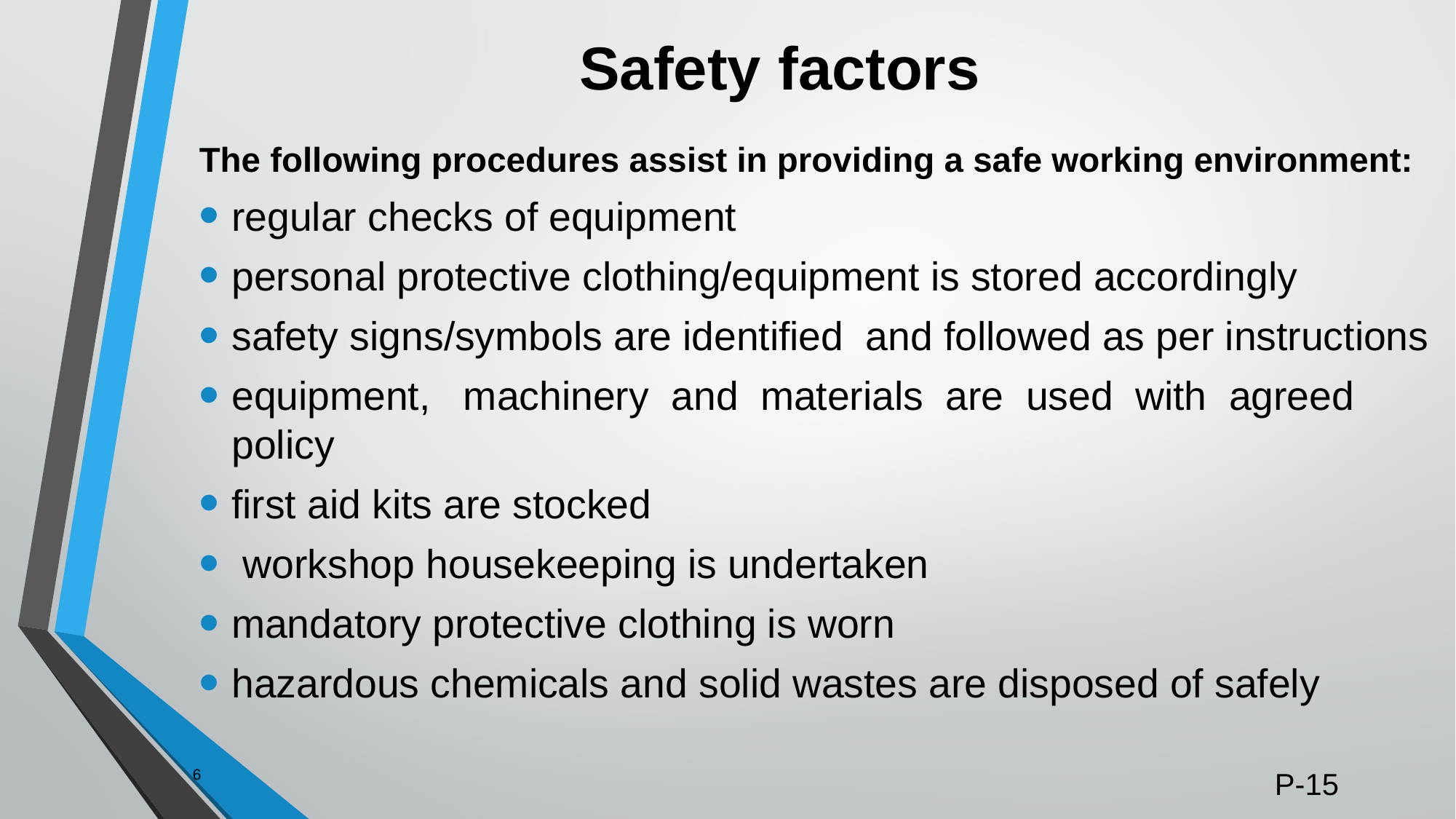

# Safety factors
The following procedures assist in providing a safe working environment:
regular checks of equipment
personal protective clothing/equipment is stored accordingly
safety signs/symbols are identified  and followed as per instructions
equipment,   machinery  and  materials  are  used  with  agreed  policy
first aid kits are stocked
 workshop housekeeping is undertaken
mandatory protective clothing is worn
hazardous chemicals and solid wastes are disposed of safely

6
P-15